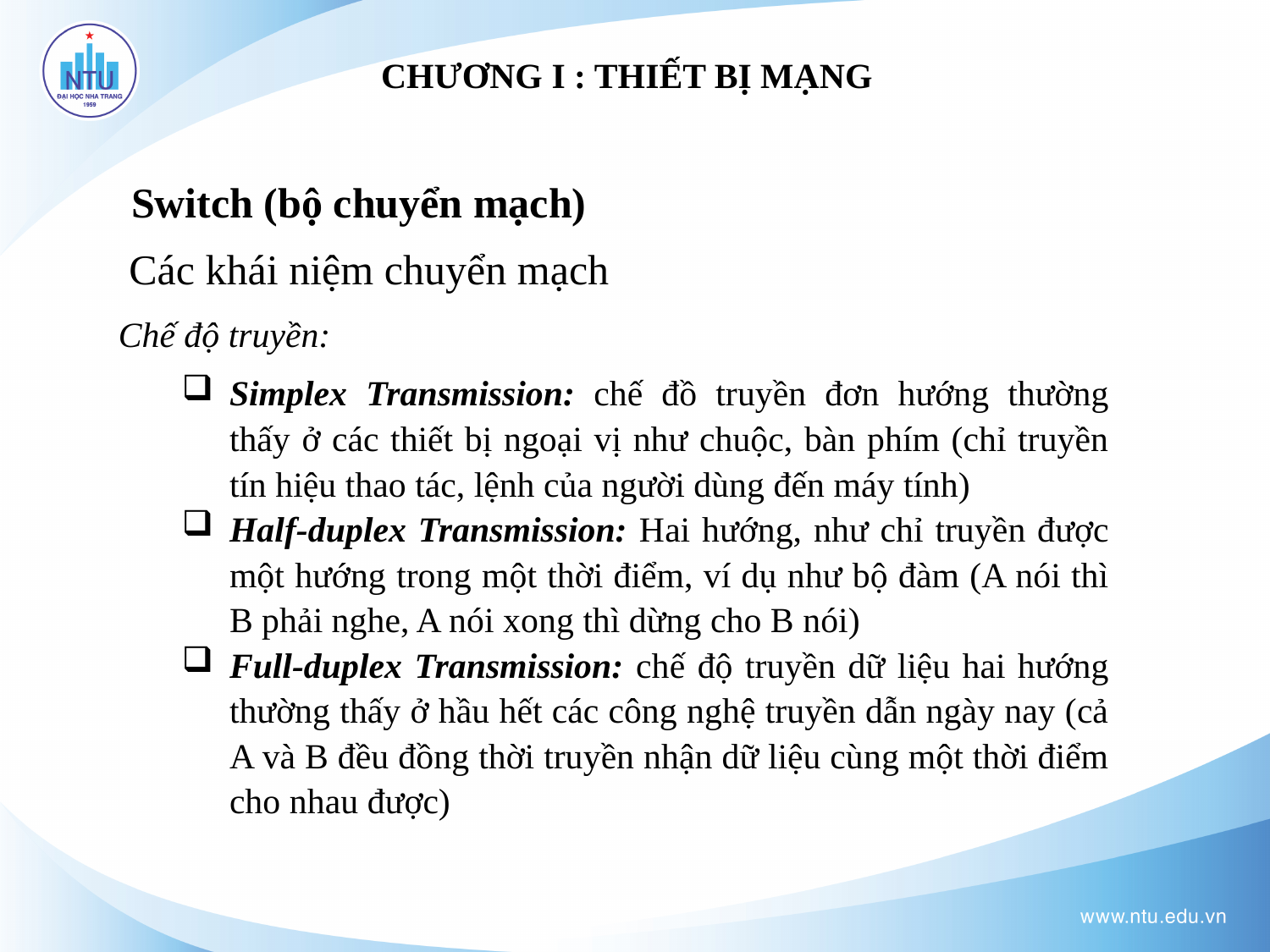

# CHƯƠNG I : THIẾT BỊ MẠNG
Switch (bộ chuyển mạch)
Các khái niệm chuyển mạch
Chế độ truyền:
Simplex Transmission: chế đồ truyền đơn hướng thường thấy ở các thiết bị ngoại vị như chuộc, bàn phím (chỉ truyền tín hiệu thao tác, lệnh của người dùng đến máy tính)
Half-duplex Transmission: Hai hướng, như chỉ truyền được một hướng trong một thời điểm, ví dụ như bộ đàm (A nói thì B phải nghe, A nói xong thì dừng cho B nói)
Full-duplex Transmission: chế độ truyền dữ liệu hai hướng thường thấy ở hầu hết các công nghệ truyền dẫn ngày nay (cả A và B đều đồng thời truyền nhận dữ liệu cùng một thời điểm cho nhau được)